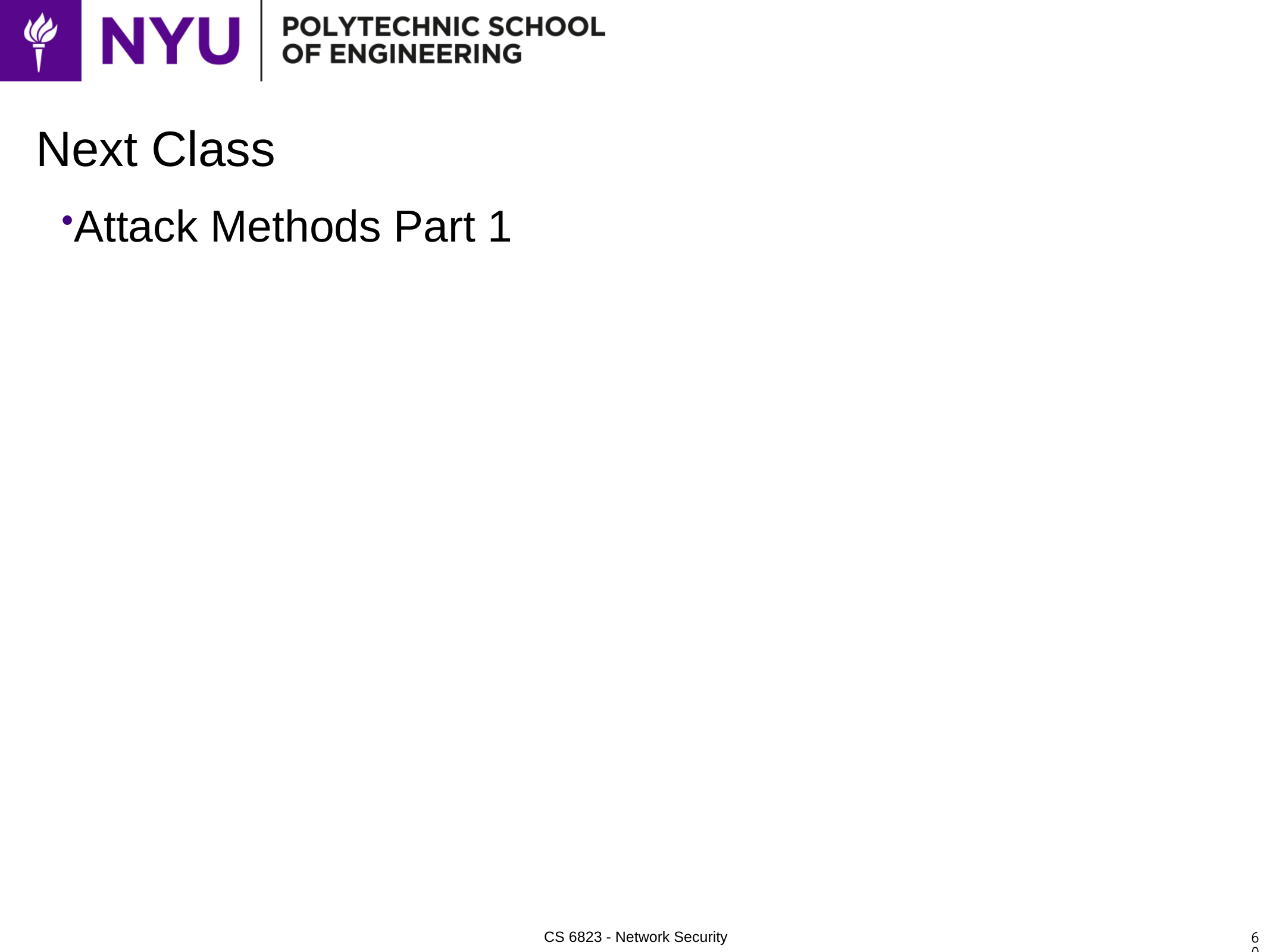

# Next Class
Attack Methods Part 1
60